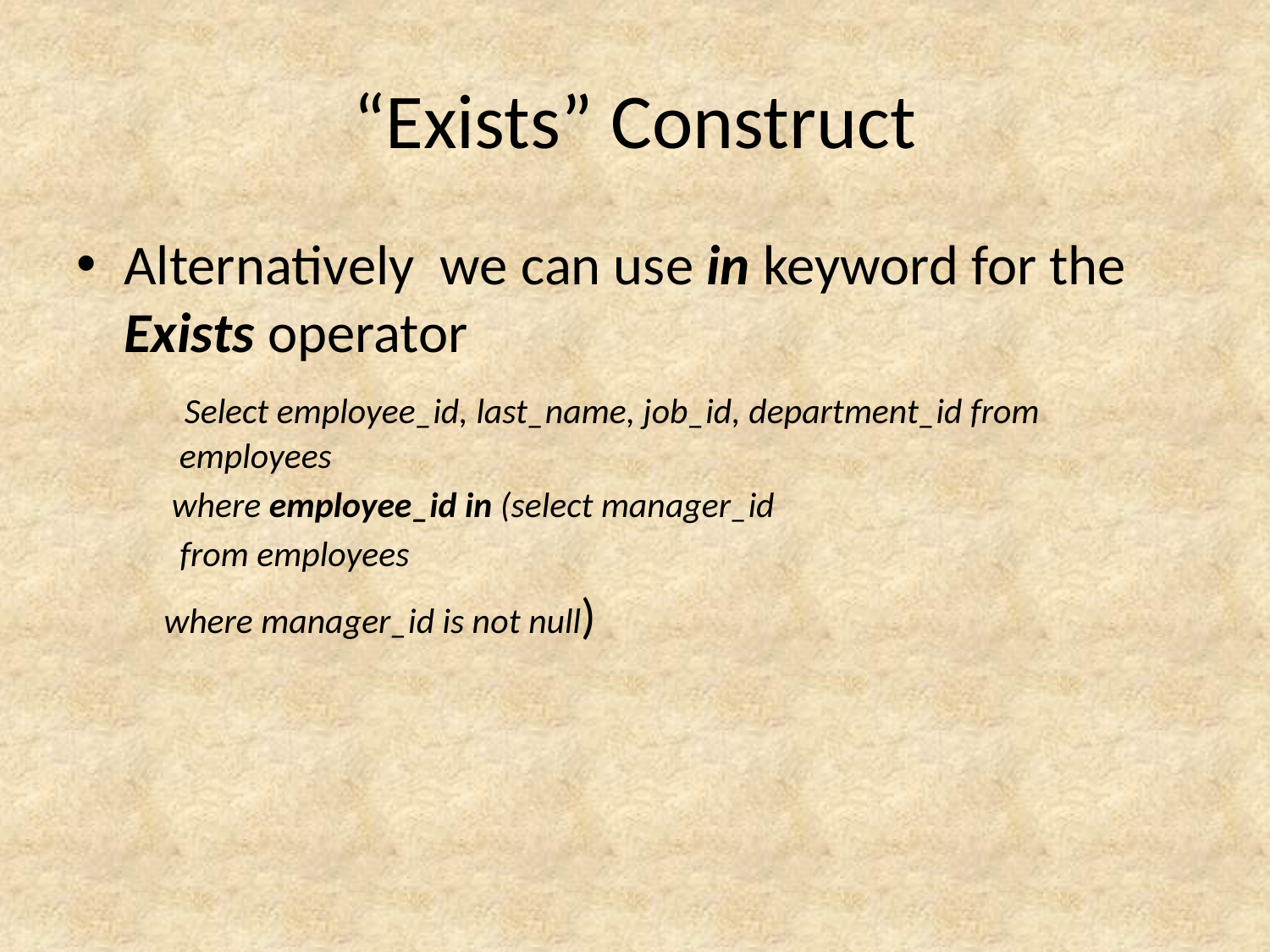

# “Exists” Construct
Alternatively  we can use in keyword for the Exists operator
    Select employee_id, last_name, job_id, department_id from employees
    where employee_id in (select manager_id
     from employees
   where manager_id is not null)